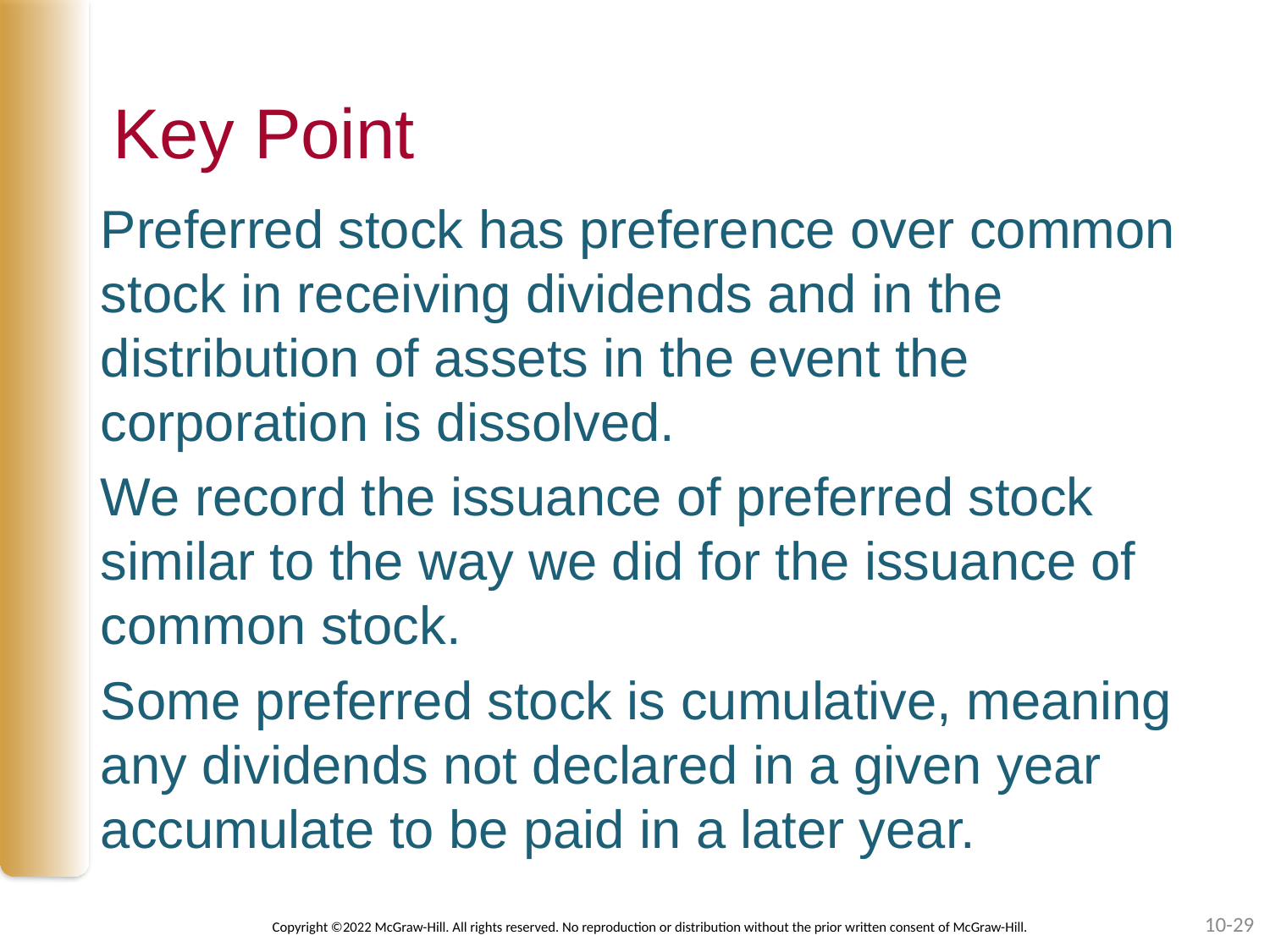

# Key Point
Preferred stock has preference over common stock in receiving dividends and in the distribution of assets in the event the corporation is dissolved.
We record the issuance of preferred stock similar to the way we did for the issuance of common stock.
Some preferred stock is cumulative, meaning any dividends not declared in a given year accumulate to be paid in a later year.
10-29
Copyright ©2022 McGraw-Hill. All rights reserved. No reproduction or distribution without the prior written consent of McGraw-Hill.